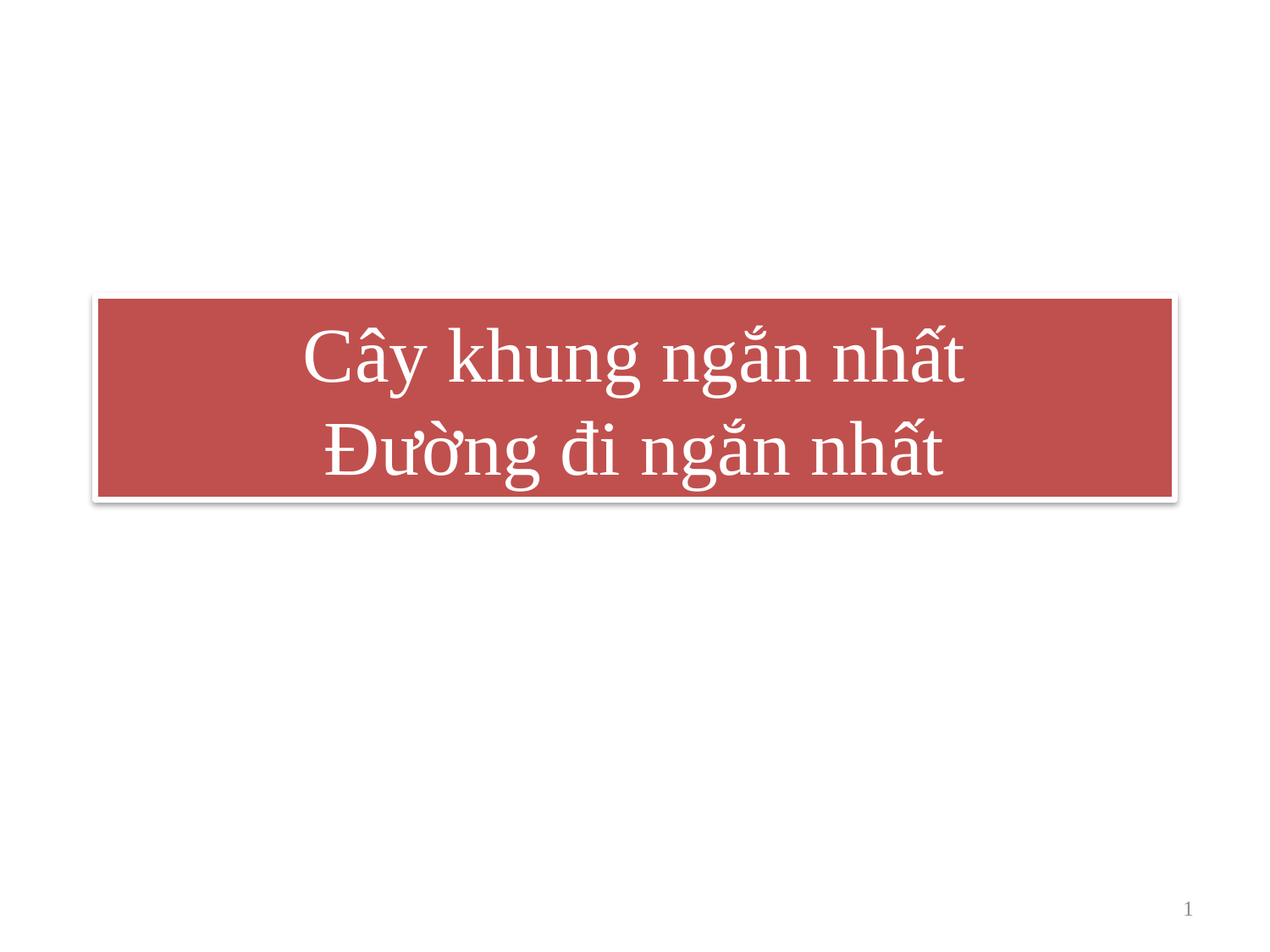

# Cây khung ngắn nhất Đường đi ngắn nhất

1